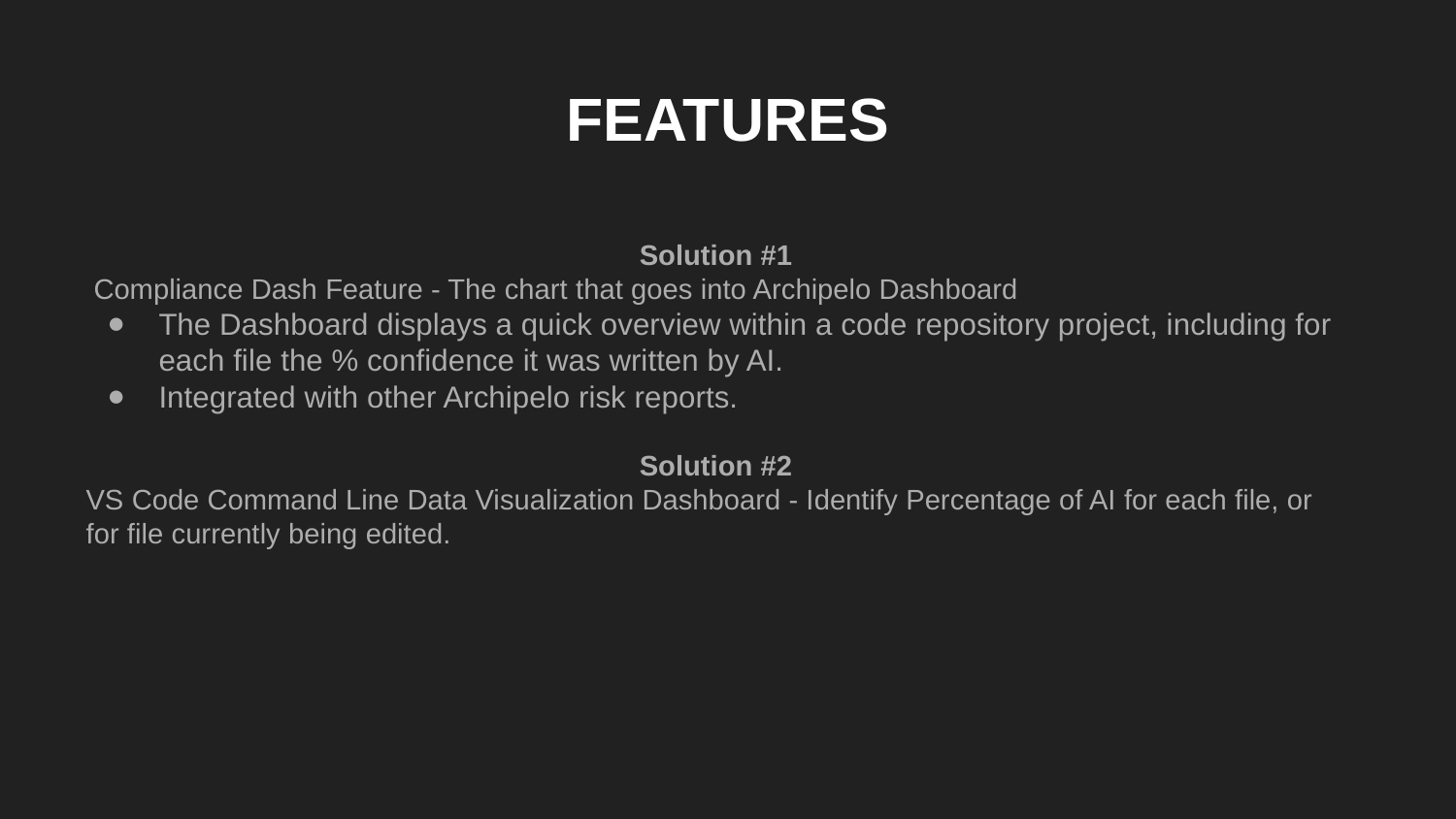

FEATURES

Solution #1
 Compliance Dash Feature - The chart that goes into Archipelo Dashboard
The Dashboard displays a quick overview within a code repository project, including for each file the % confidence it was written by AI.
Integrated with other Archipelo risk reports.

Solution #2
VS Code Command Line Data Visualization Dashboard - Identify Percentage of AI for each file, or for file currently being edited.